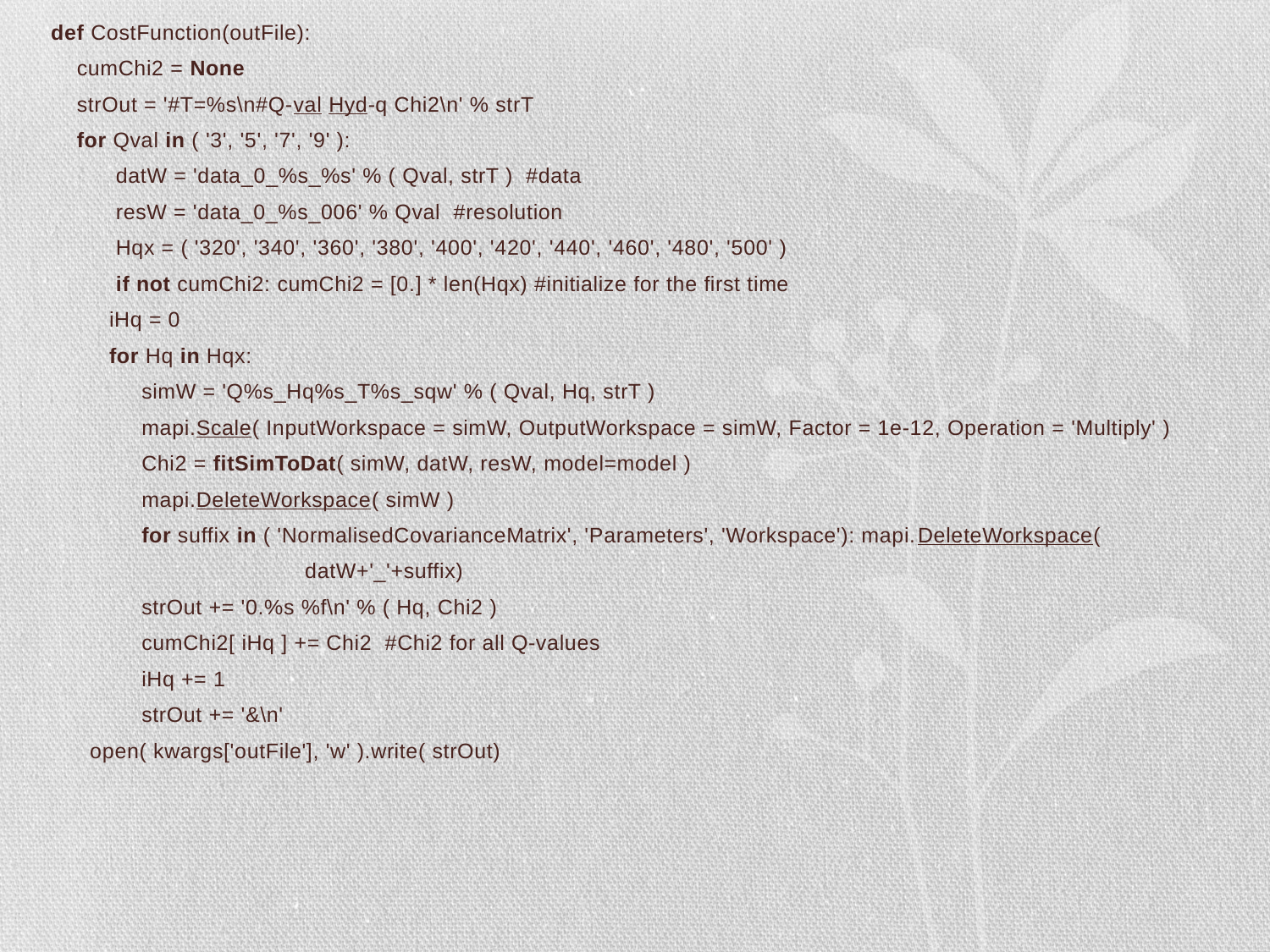

def CostFunction(outFile):
    cumChi2 = None
    strOut = '#T=%s\n#Q-val Hyd-q Chi2\n' % strT
    for Qval in ( '3', '5', '7', '9' ):
          datW = 'data_0_%s_%s' % ( Qval, strT )  #data
          resW = 'data_0_%s_006' % Qval  #resolution
          Hqx = ( '320', '340', '360', '380', '400', '420', '440', '460', '480', '500' )
          if not cumChi2: cumChi2 = [0.] * len(Hqx) #initialize for the first time
         iHq = 0
         for Hq in Hqx:
              simW = 'Q%s_Hq%s_T%s_sqw' % ( Qval, Hq, strT )
              mapi.Scale( InputWorkspace = simW, OutputWorkspace = simW, Factor = 1e-12, Operation = 'Multiply' )
              Chi2 = fitSimToDat( simW, datW, resW, model=model )
              mapi.DeleteWorkspace( simW )
              for suffix in ( 'NormalisedCovarianceMatrix', 'Parameters', 'Workspace'): mapi.DeleteWorkspace(
		datW+'_'+suffix)
              strOut += '0.%s %f\n' % ( Hq, Chi2 )
              cumChi2[ iHq ] += Chi2  #Chi2 for all Q-values
              iHq += 1
              strOut += '&\n'
      open( kwargs['outFile'], 'w' ).write( strOut)

#